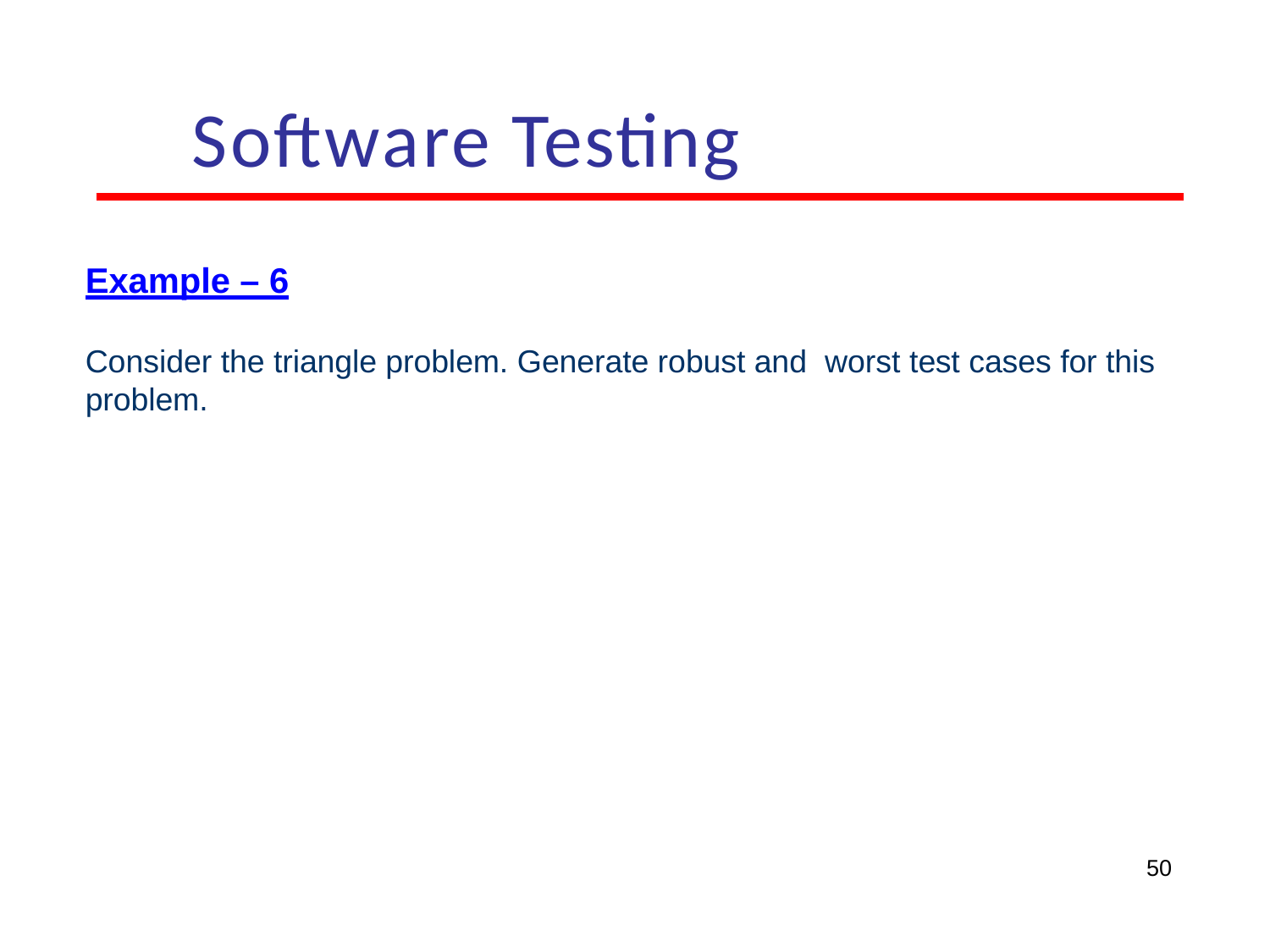

# Software Testing

Example – 6

Consider the triangle problem. Generate robust and  worst test cases for this problem.
50